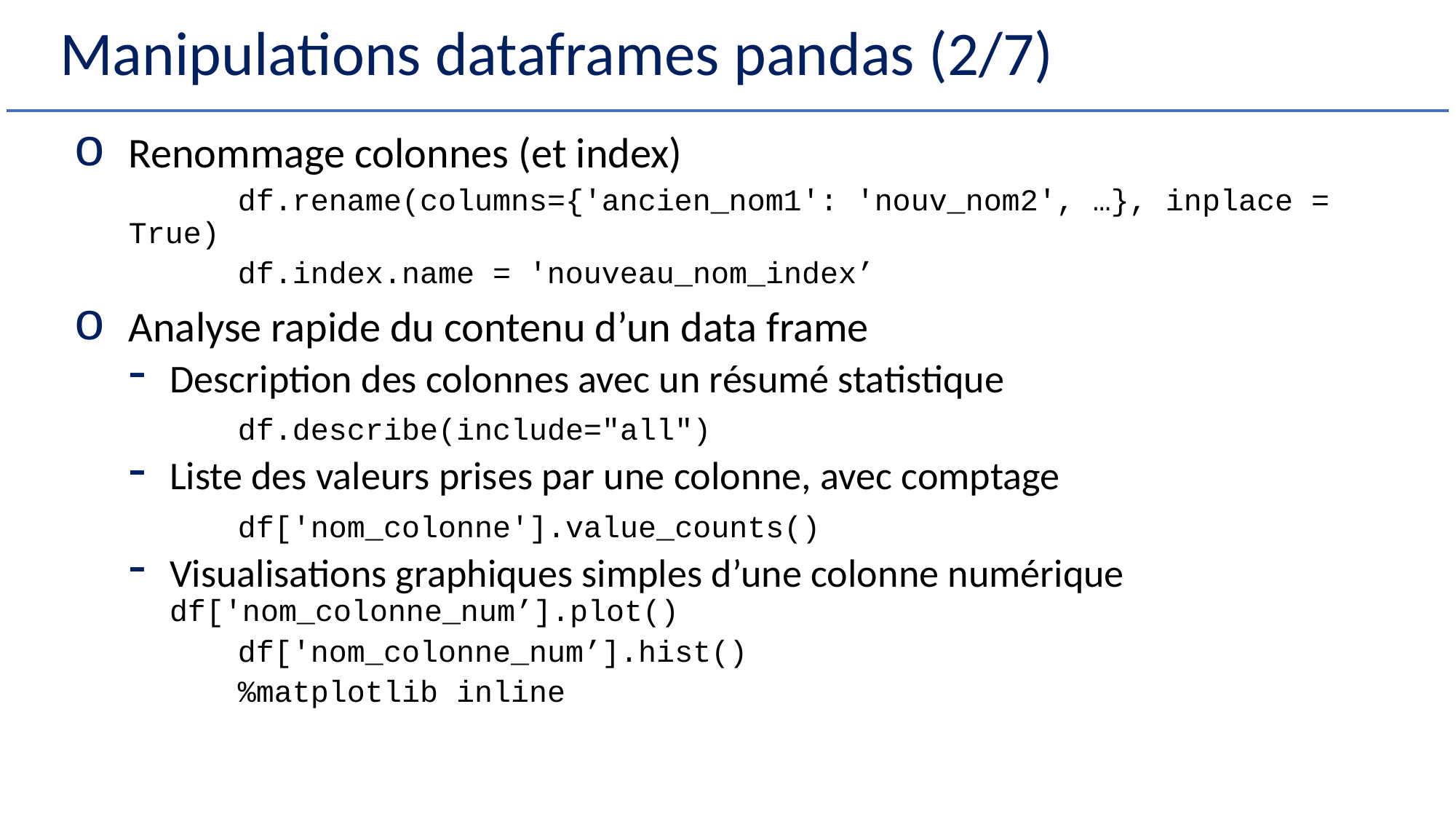

# Manipulations dataframes pandas (2/7)
Renommage colonnes (et index)
	df.rename(columns={'ancien_nom1': 'nouv_nom2', …}, inplace = True)
	df.index.name = 'nouveau_nom_index’
Analyse rapide du contenu d’un data frame
Description des colonnes avec un résumé statistique
	df.describe(include="all")
Liste des valeurs prises par une colonne, avec comptage
	df['nom_colonne'].value_counts()
Visualisations graphiques simples d’une colonne numérique 	df['nom_colonne_num’].plot()
	df['nom_colonne_num’].hist()
	%matplotlib inline